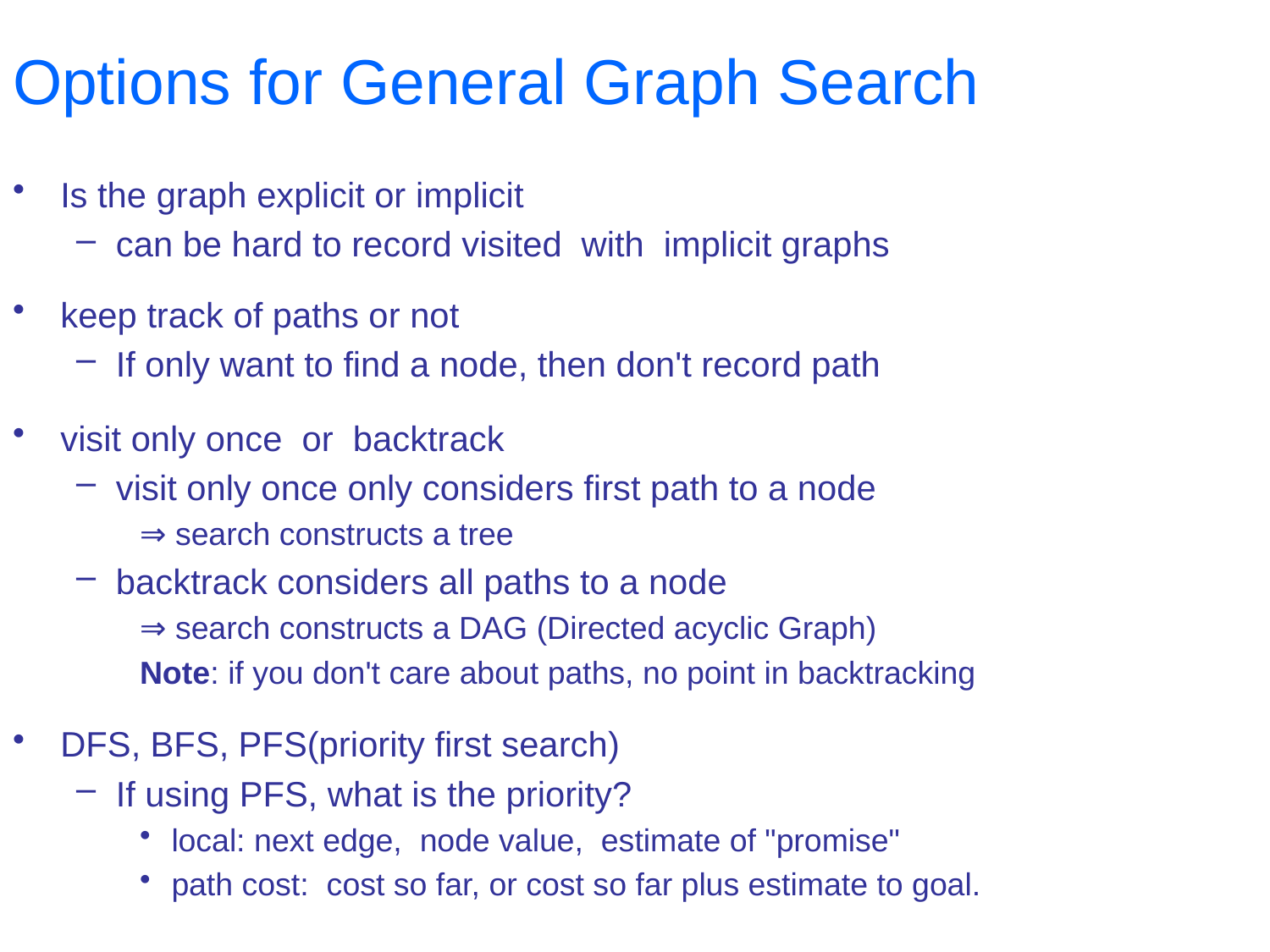

# Options for General Graph Search
Is the graph explicit or implicit
can be hard to record visited  with  implicit graphs
keep track of paths or not
If only want to find a node, then don't record path
visit only once  or  backtrack
visit only once only considers first path to a node
⇒ search constructs a tree
backtrack considers all paths to a node
⇒ search constructs a DAG (Directed acyclic Graph)
Note: if you don't care about paths, no point in backtracking
DFS, BFS, PFS(priority first search)
If using PFS, what is the priority?
local: next edge,  node value,  estimate of "promise"
path cost:  cost so far, or cost so far plus estimate to goal.